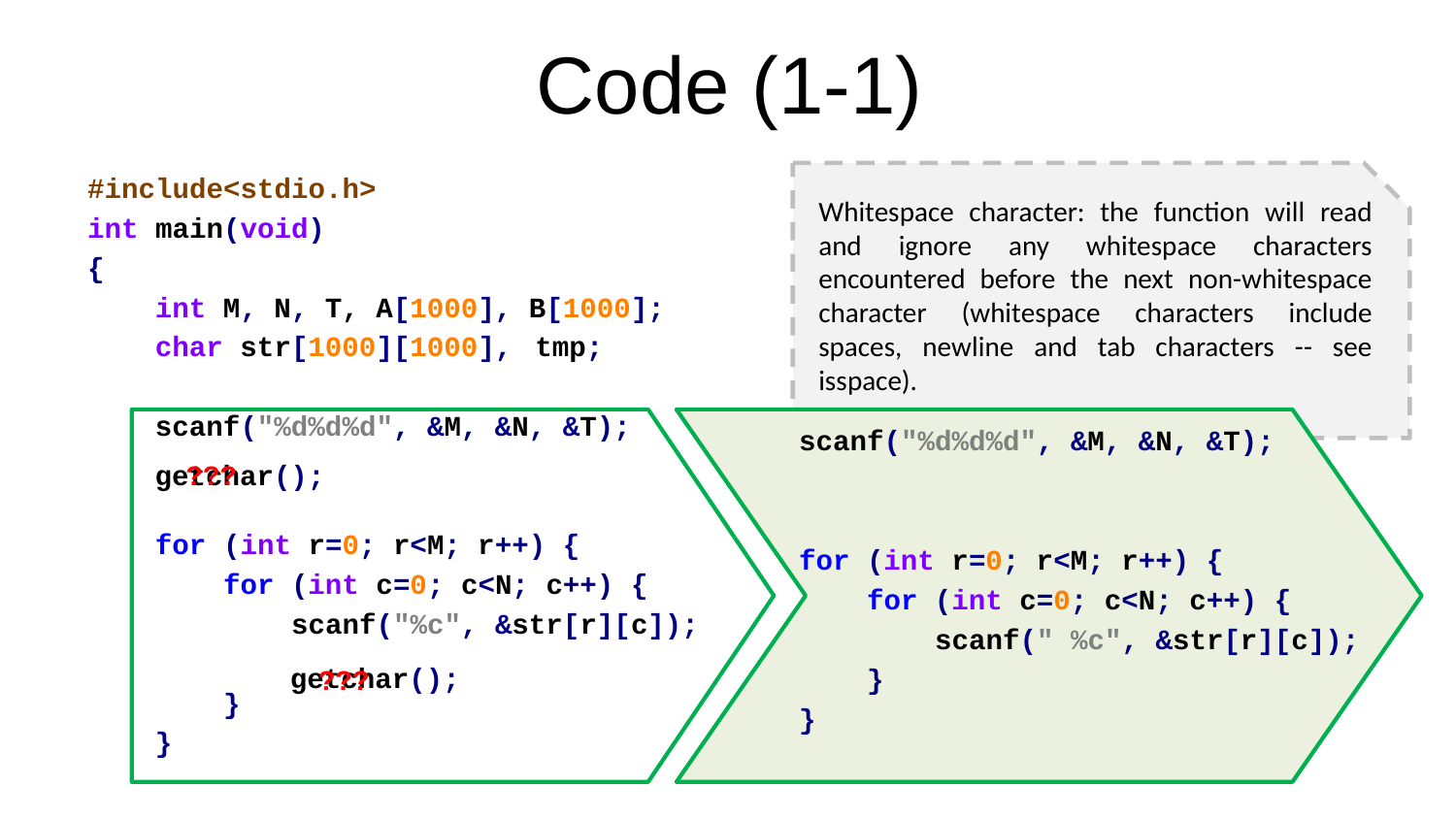

# Code (1-1)
#include<stdio.h>
int main(void)
{
    int M, N, T, A[1000], B[1000];
    char str[1000][1000],  tmp;

    scanf("%d%d%d", &M, &N, &T);

    for (int r=0; r<M; r++) {
        for (int c=0; c<N; c++) {
            scanf("%c", &str[r][c]);

        }
    }
Whitespace character: the function will read and ignore any whitespace characters encountered before the next non-whitespace character (whitespace characters include spaces, newline and tab characters -- see isspace).

scanf("%d%d%d", &M, &N, &T);

for (int r=0; r<M; r++) {
    for (int c=0; c<N; c++) {
        scanf(" %c", &str[r][c]);
    }
}

getchar();
???
getchar();
???